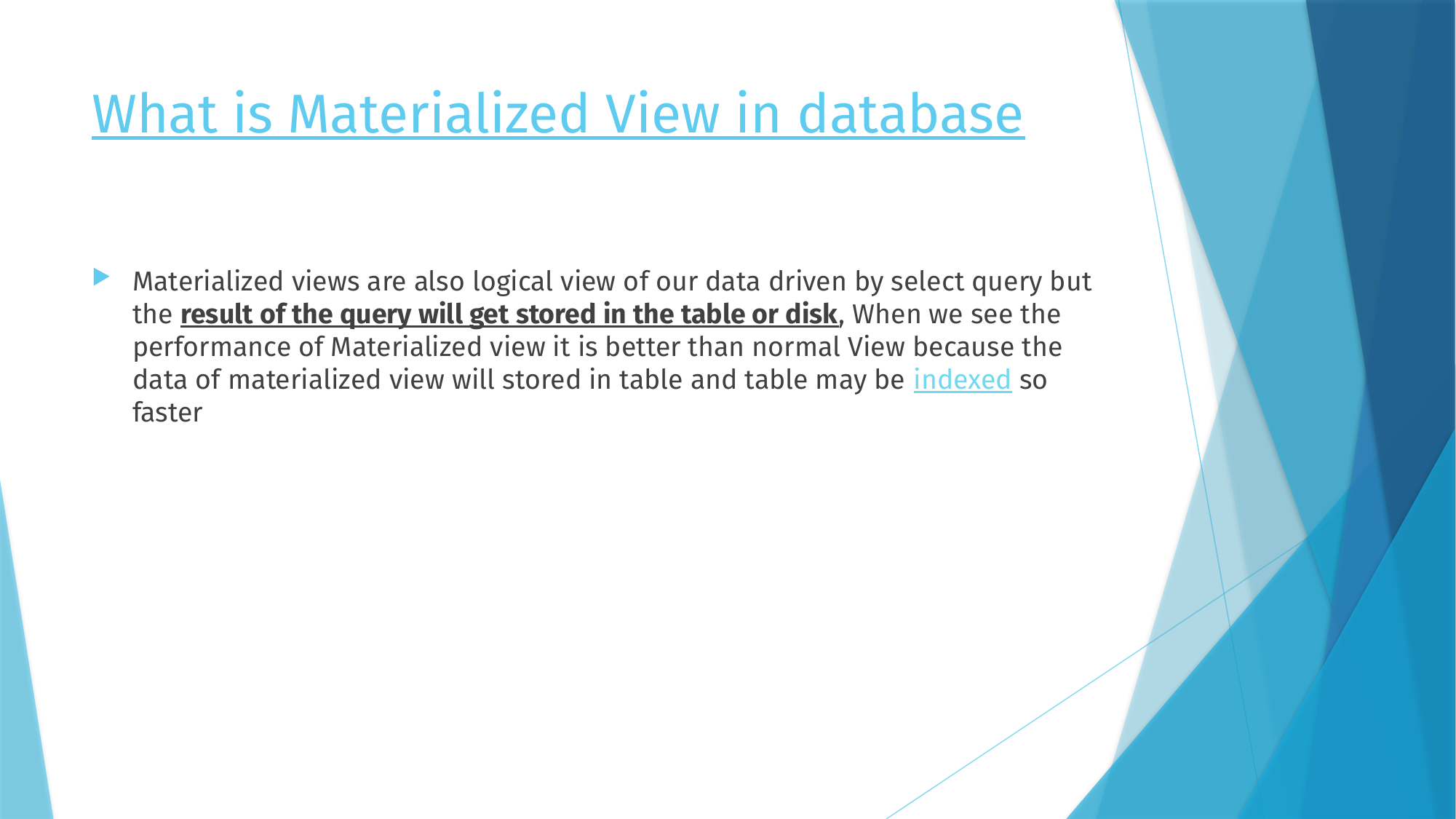

# What is Materialized View in database
Materialized views are also logical view of our data driven by select query but the result of the query will get stored in the table or disk, When we see the performance of Materialized view it is better than normal View because the data of materialized view will stored in table and table may be indexed so faster